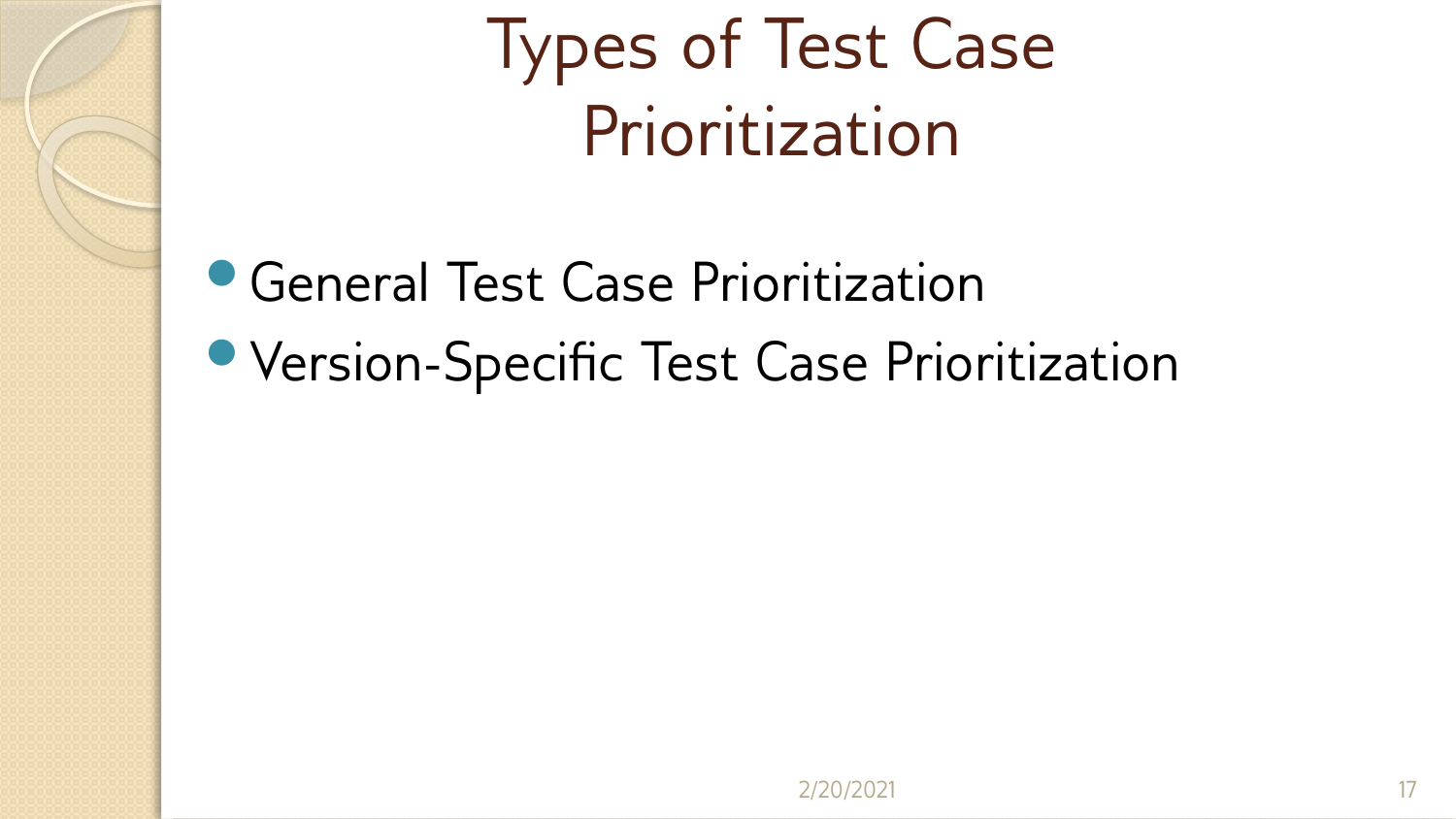

# Types of Test Case Prioritization
General Test Case Prioritization
Version-Specific Test Case Prioritization
2/20/2021
17